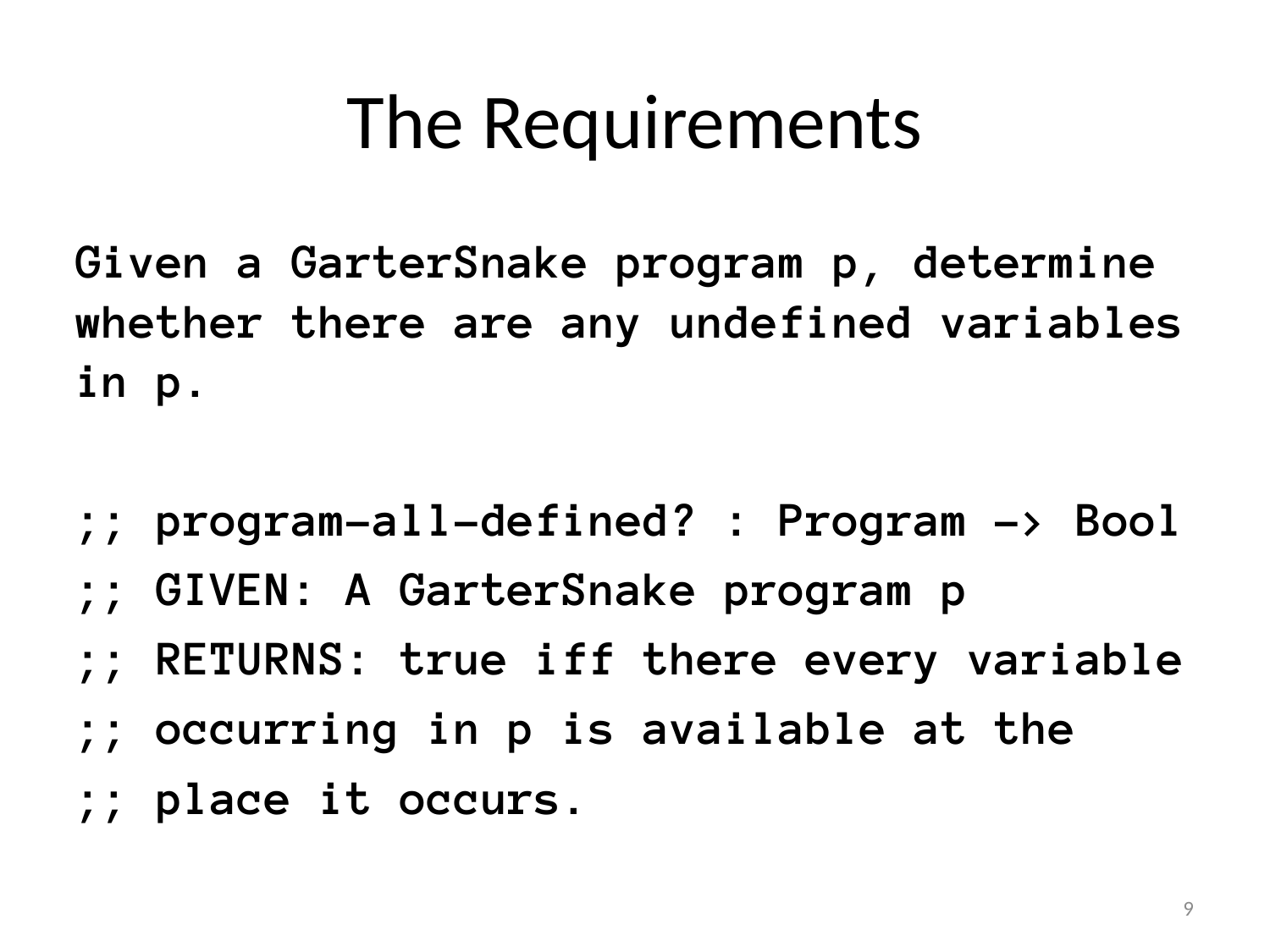

# The Requirements
Given a GarterSnake program p, determine whether there are any undefined variables in p.

;; program-all-defined? : Program -> Bool
;; GIVEN: A GarterSnake program p
;; RETURNS: true iff there every variable
;; occurring in p is available at the
;; place it occurs.
9